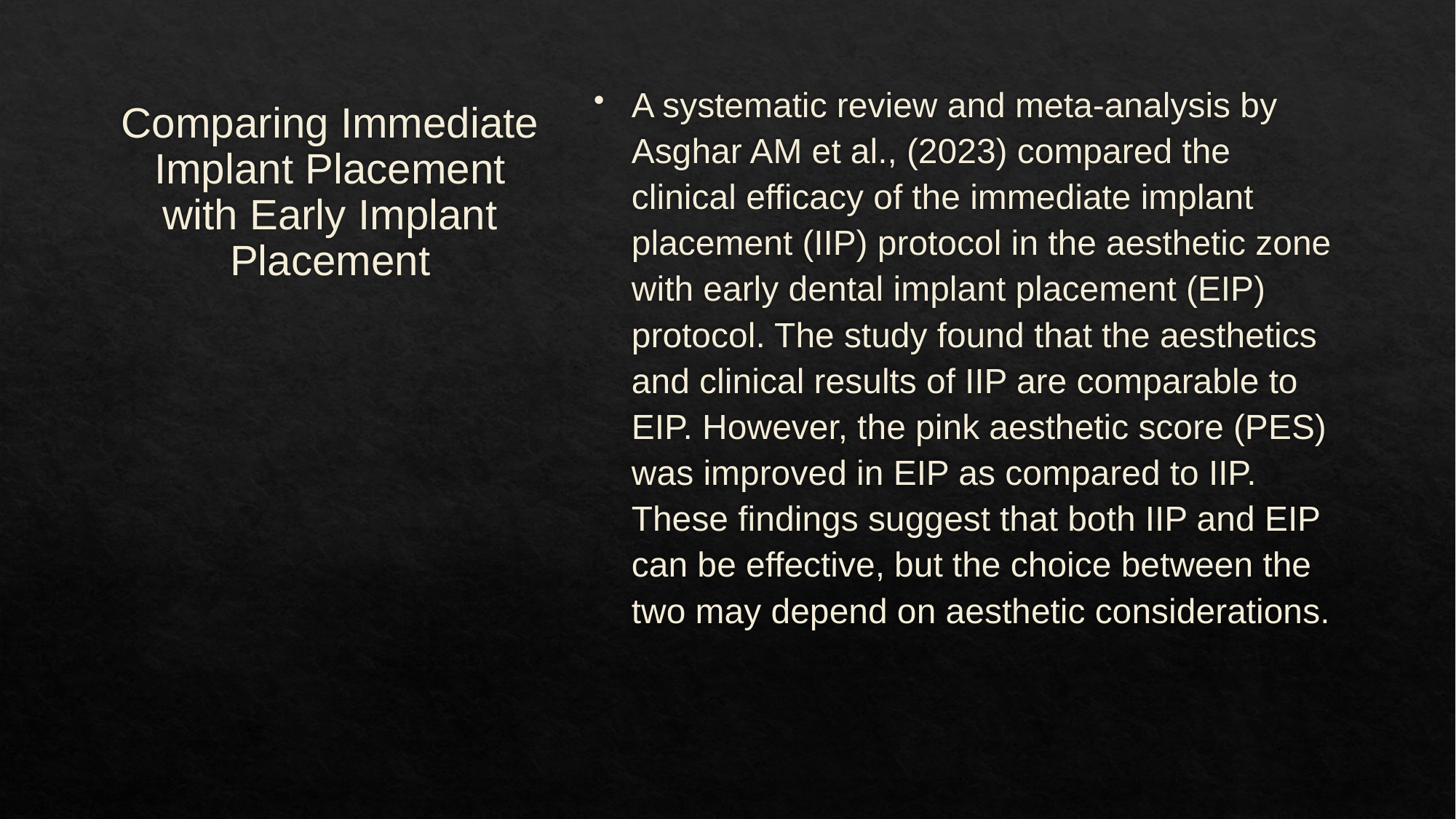

# Comparing Immediate Implant Placement with Early Implant Placement
A systematic review and meta-analysis by Asghar AM et al., (2023) compared the clinical efficacy of the immediate implant placement (IIP) protocol in the aesthetic zone with early dental implant placement (EIP) protocol. The study found that the aesthetics and clinical results of IIP are comparable to EIP. However, the pink aesthetic score (PES) was improved in EIP as compared to IIP. These findings suggest that both IIP and EIP can be effective, but the choice between the two may depend on aesthetic considerations.